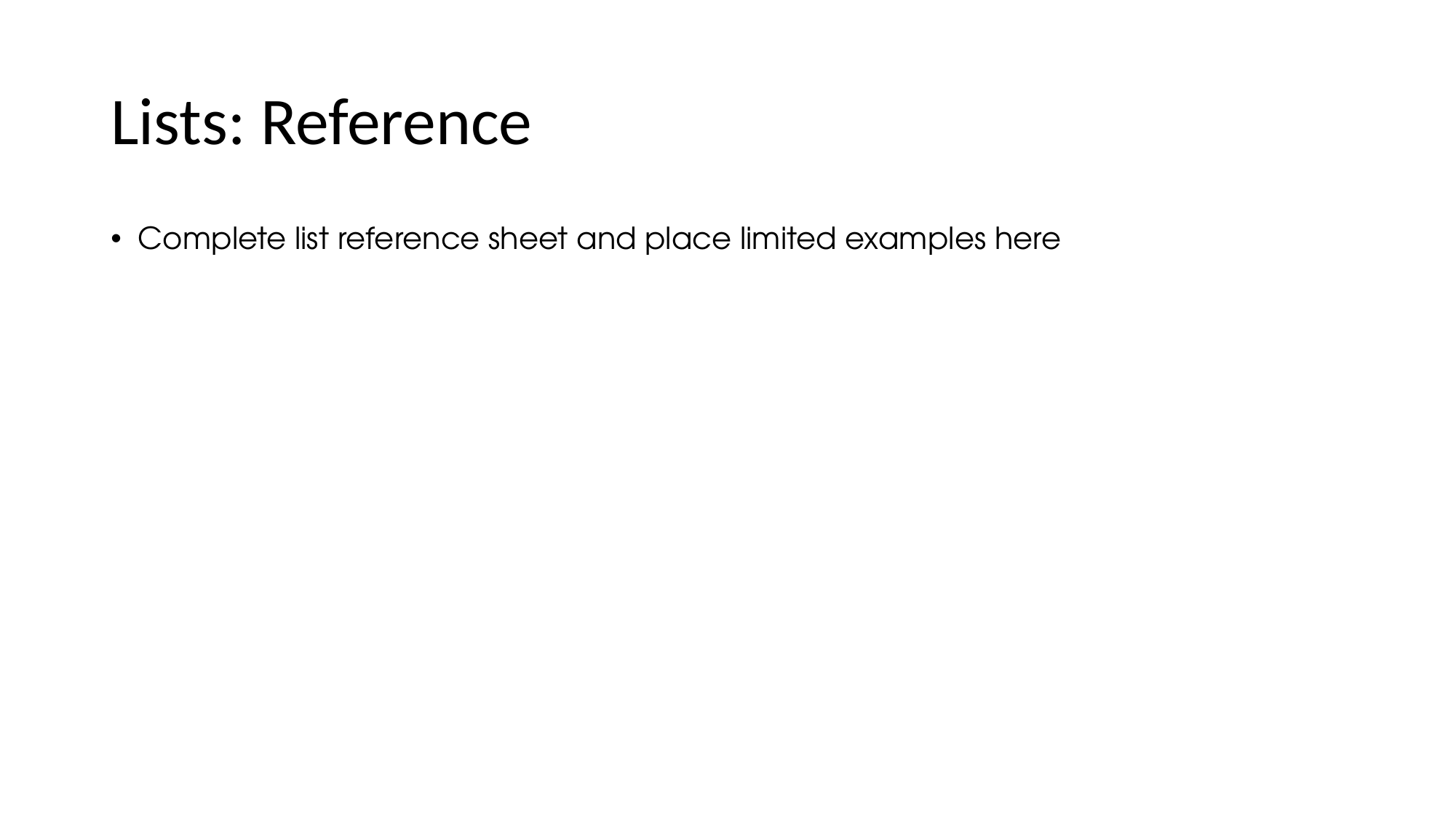

# Lists: Reference
Complete list reference sheet and place limited examples here